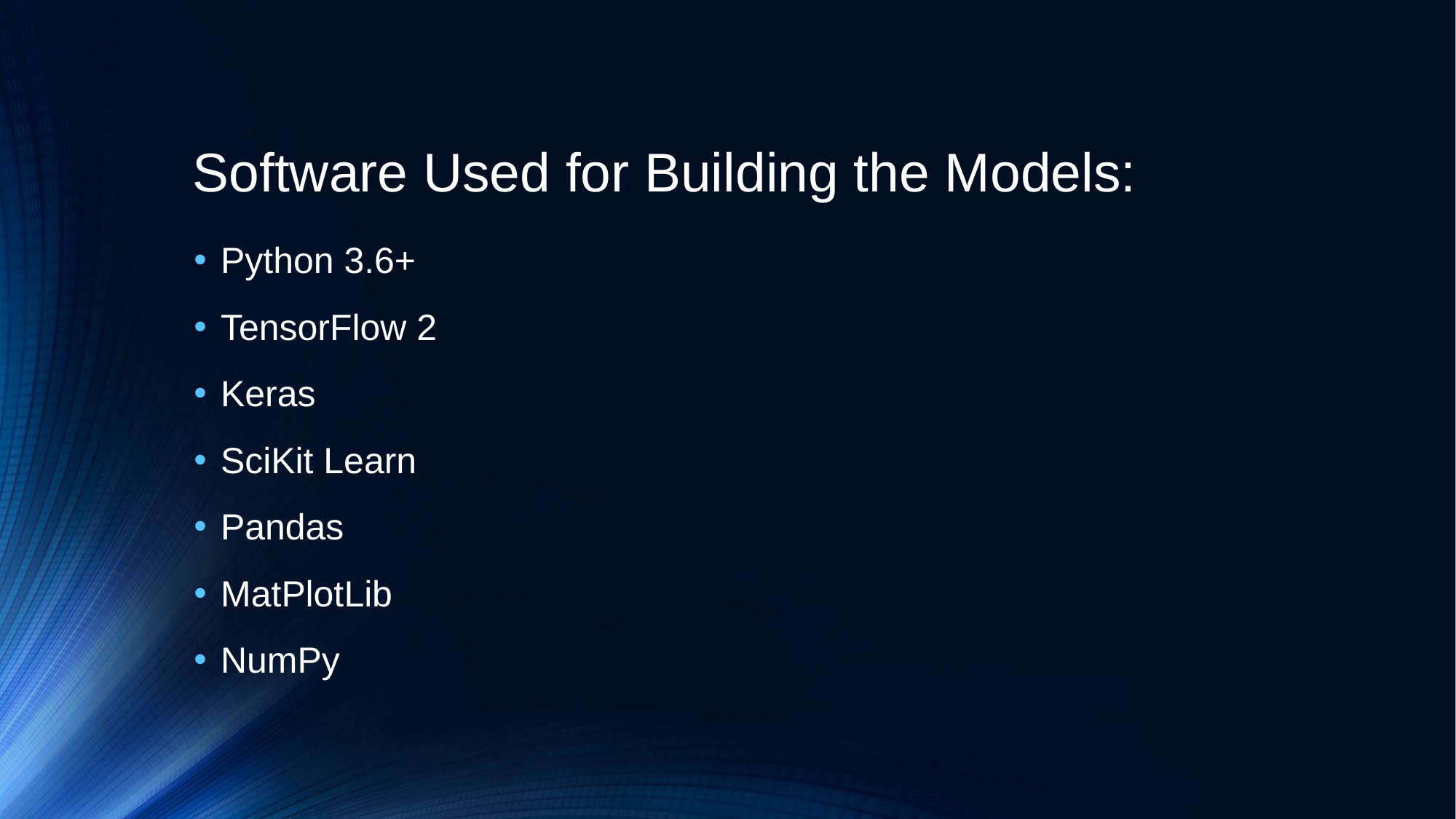

# Software Used for Building the Models:
Python 3.6+
TensorFlow 2
Keras
SciKit Learn
Pandas
MatPlotLib
NumPy